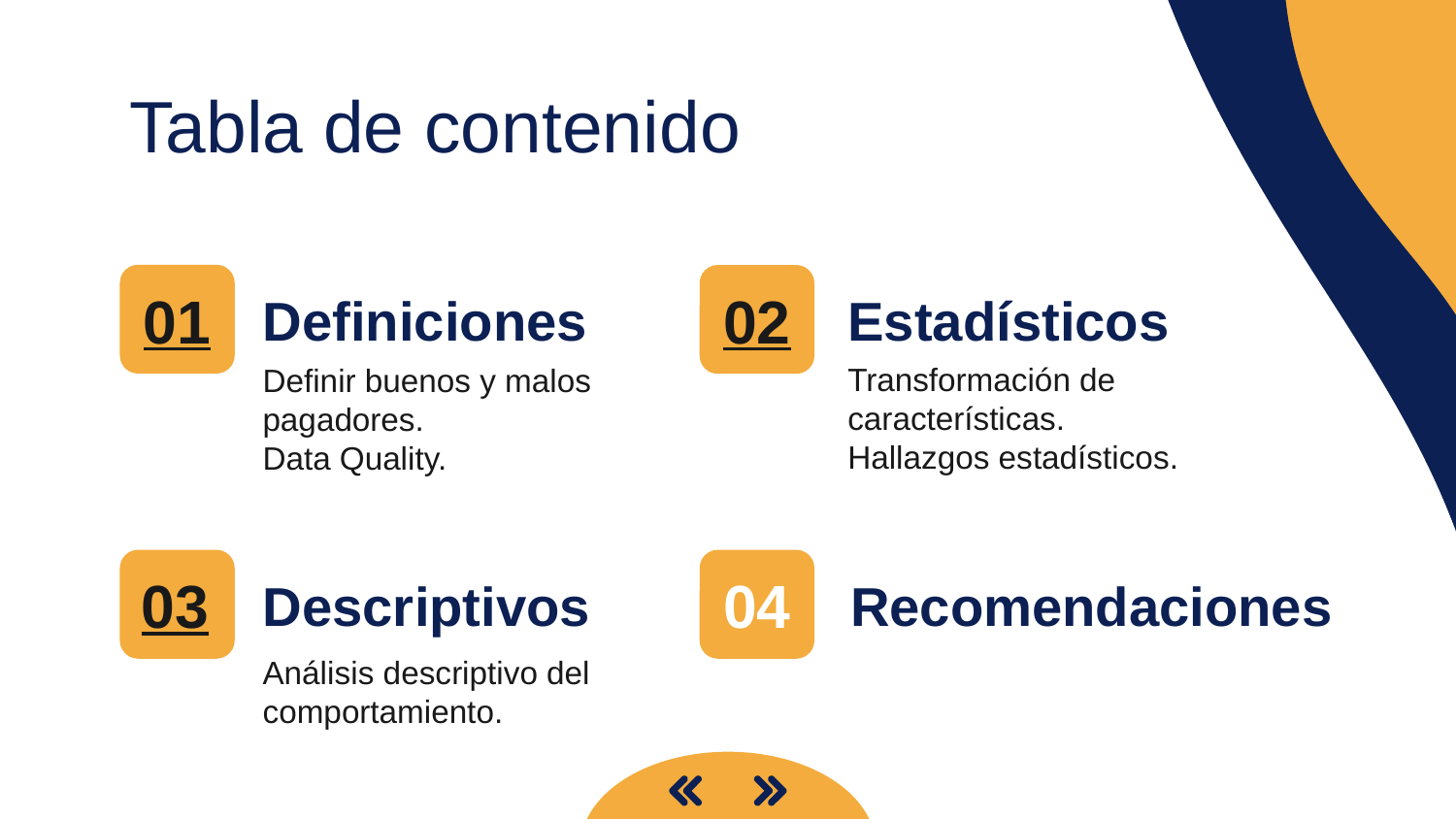

Tabla de contenido

01
# Definiciones
02
Estadísticos
Transformación de características.
Hallazgos estadísticos.
Definir buenos y malos pagadores.
Data Quality.

03
Descriptivos
04
Recomendaciones
Análisis descriptivo del comportamiento.